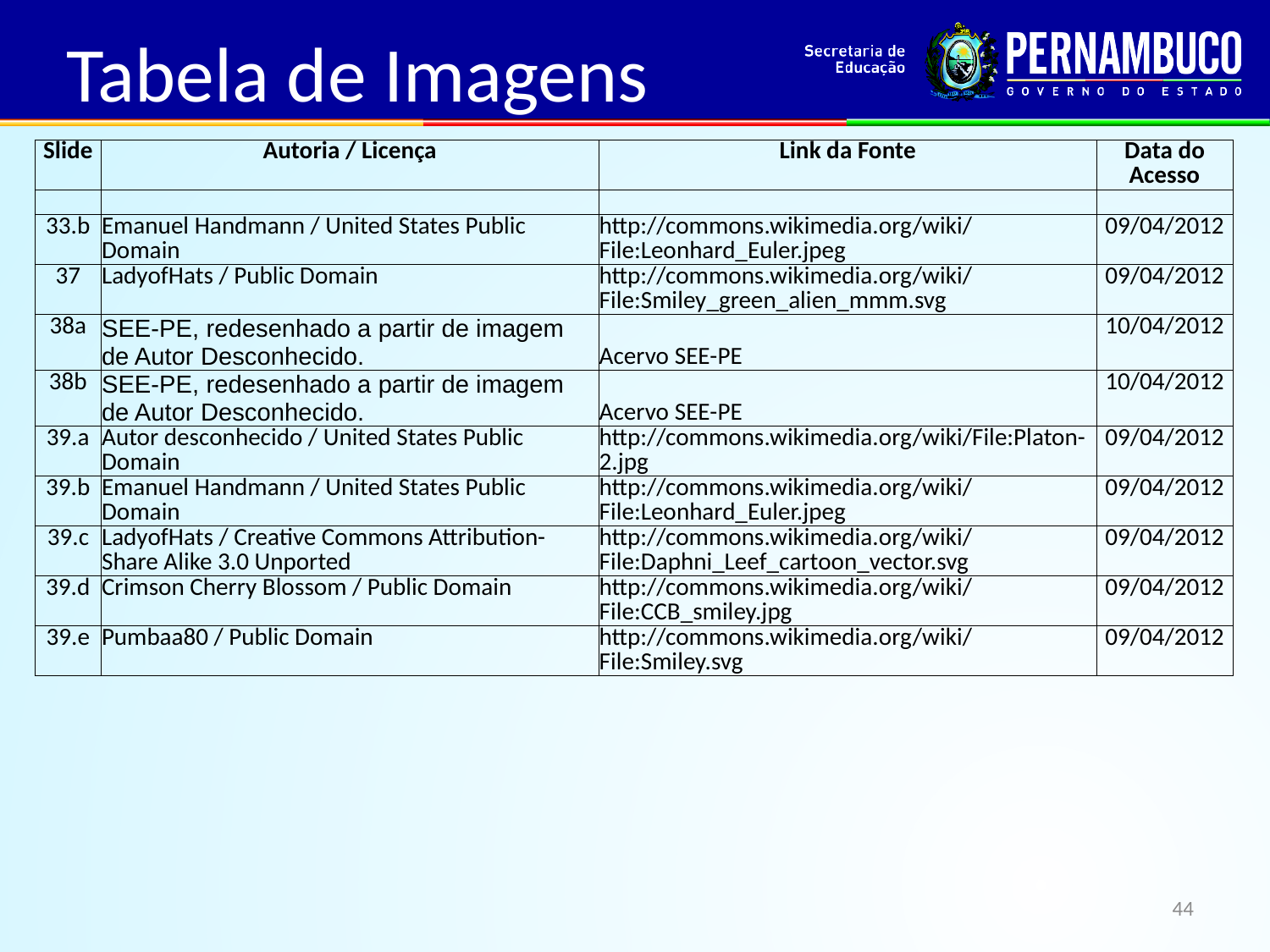

Tabela de Imagens
| Slide | Autoria / Licença | Link da Fonte | Data do Acesso |
| --- | --- | --- | --- |
|  |  |  |  |
| 33.b | Emanuel Handmann / United States Public Domain | http://commons.wikimedia.org/wiki/File:Leonhard\_Euler.jpeg | 09/04/2012 |
| 37 | LadyofHats / Public Domain | http://commons.wikimedia.org/wiki/File:Smiley\_green\_alien\_mmm.svg | 09/04/2012 |
| 38a | SEE-PE, redesenhado a partir de imagem de Autor Desconhecido. | Acervo SEE-PE | 10/04/2012 |
| 38b | SEE-PE, redesenhado a partir de imagem de Autor Desconhecido. | Acervo SEE-PE | 10/04/2012 |
| 39.a | Autor desconhecido / United States Public Domain | http://commons.wikimedia.org/wiki/File:Platon-2.jpg | 09/04/2012 |
| 39.b | Emanuel Handmann / United States Public Domain | http://commons.wikimedia.org/wiki/File:Leonhard\_Euler.jpeg | 09/04/2012 |
| 39.c | LadyofHats / Creative Commons Attribution-Share Alike 3.0 Unported | http://commons.wikimedia.org/wiki/File:Daphni\_Leef\_cartoon\_vector.svg | 09/04/2012 |
| 39.d | Crimson Cherry Blossom / Public Domain | http://commons.wikimedia.org/wiki/File:CCB\_smiley.jpg | 09/04/2012 |
| 39.e | Pumbaa80 / Public Domain | http://commons.wikimedia.org/wiki/File:Smiley.svg | 09/04/2012 |
44